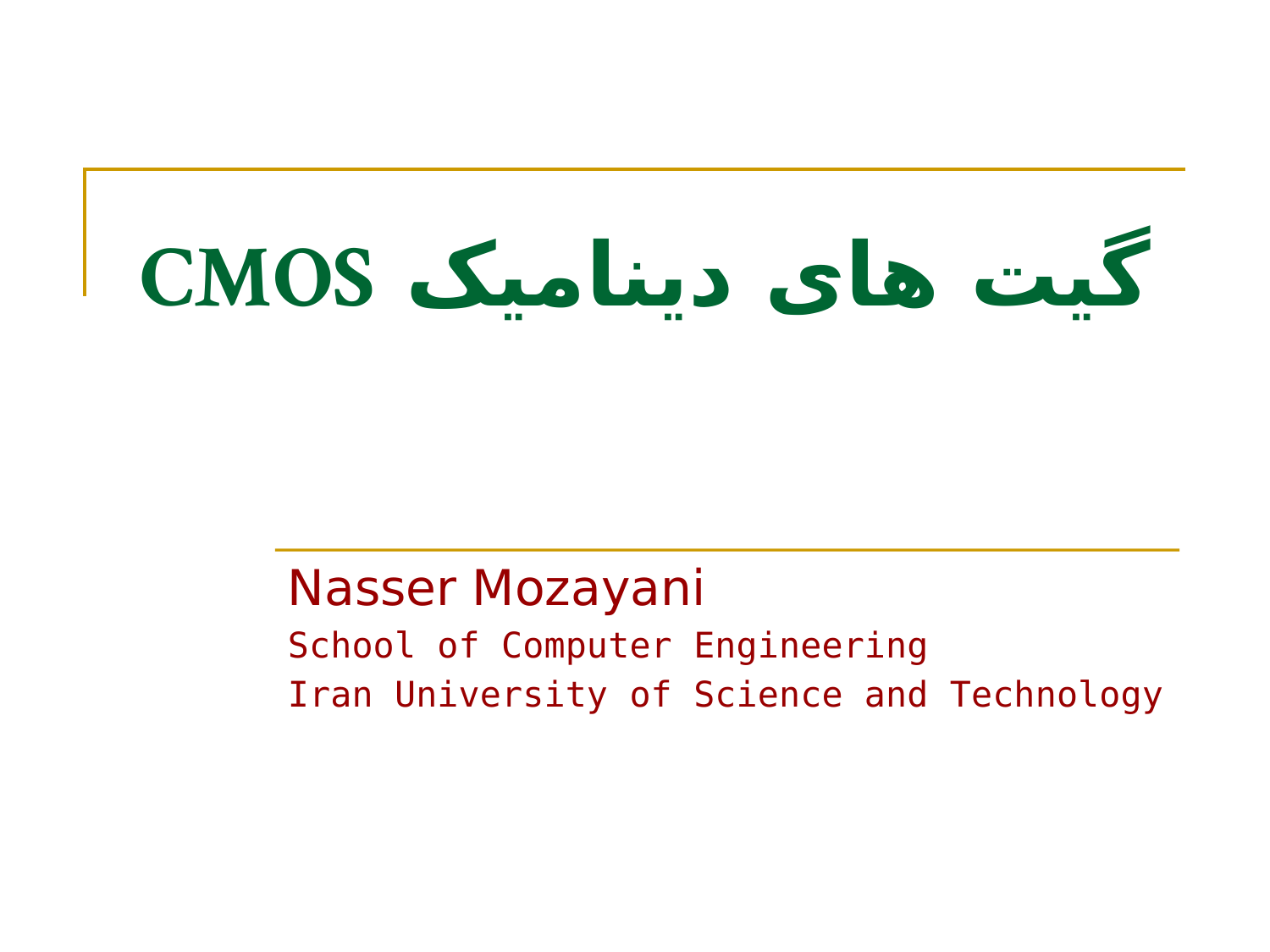

# گيت های دینامیک CMOS
Nasser Mozayani
School of Computer Engineering
Iran University of Science and Technology